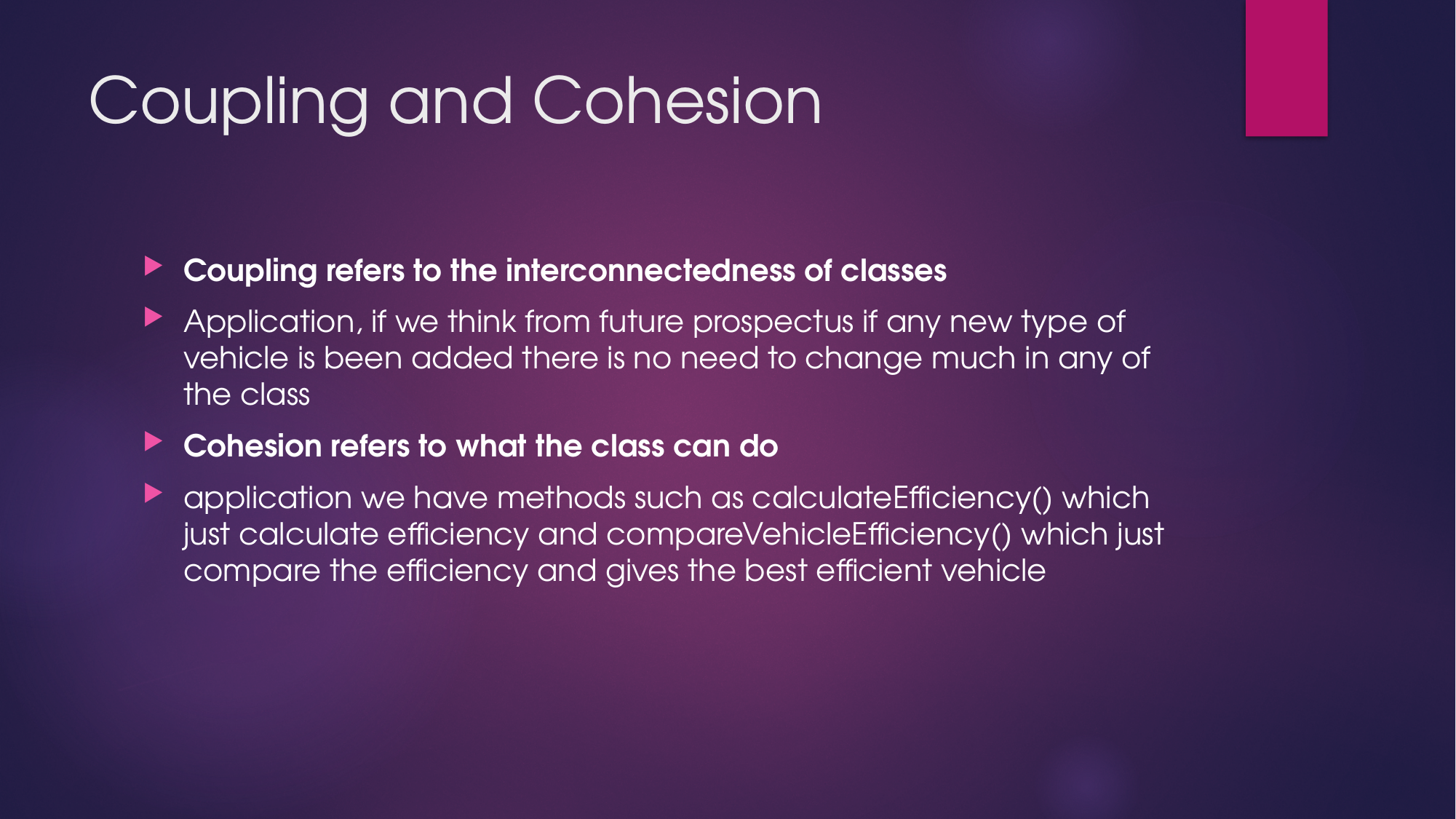

# Coupling and Cohesion
Coupling refers to the interconnectedness of classes
Application, if we think from future prospectus if any new type of vehicle is been added there is no need to change much in any of the class
Cohesion refers to what the class can do
application we have methods such as calculateEfficiency() which just calculate efficiency and compareVehicleEfficiency() which just compare the efficiency and gives the best efficient vehicle